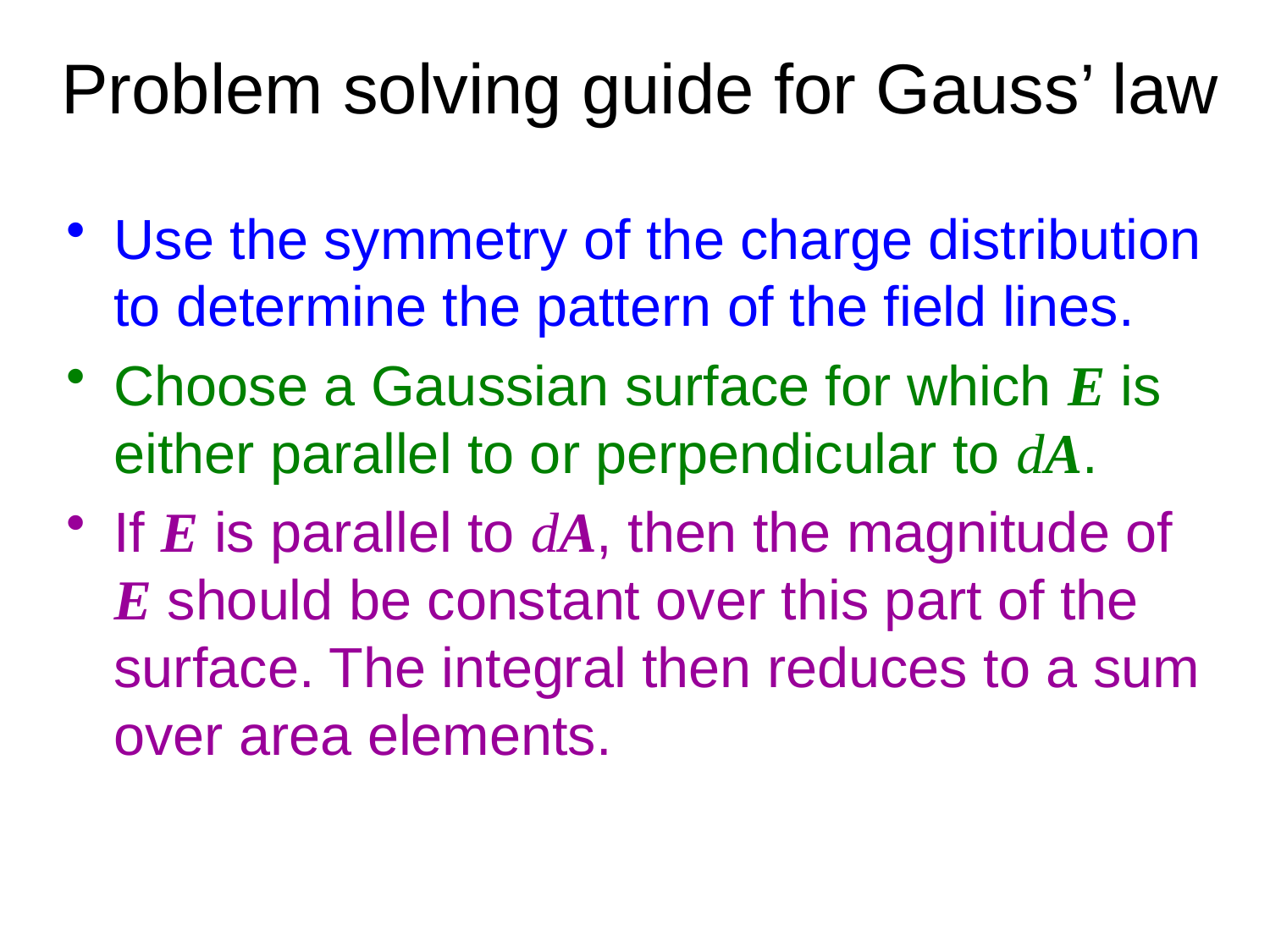

# Problem solving guide for Gauss’ law
Use the symmetry of the charge distribution to determine the pattern of the field lines.
Choose a Gaussian surface for which E is either parallel to or perpendicular to dA.
If E is parallel to dA, then the magnitude of E should be constant over this part of the surface. The integral then reduces to a sum over area elements.